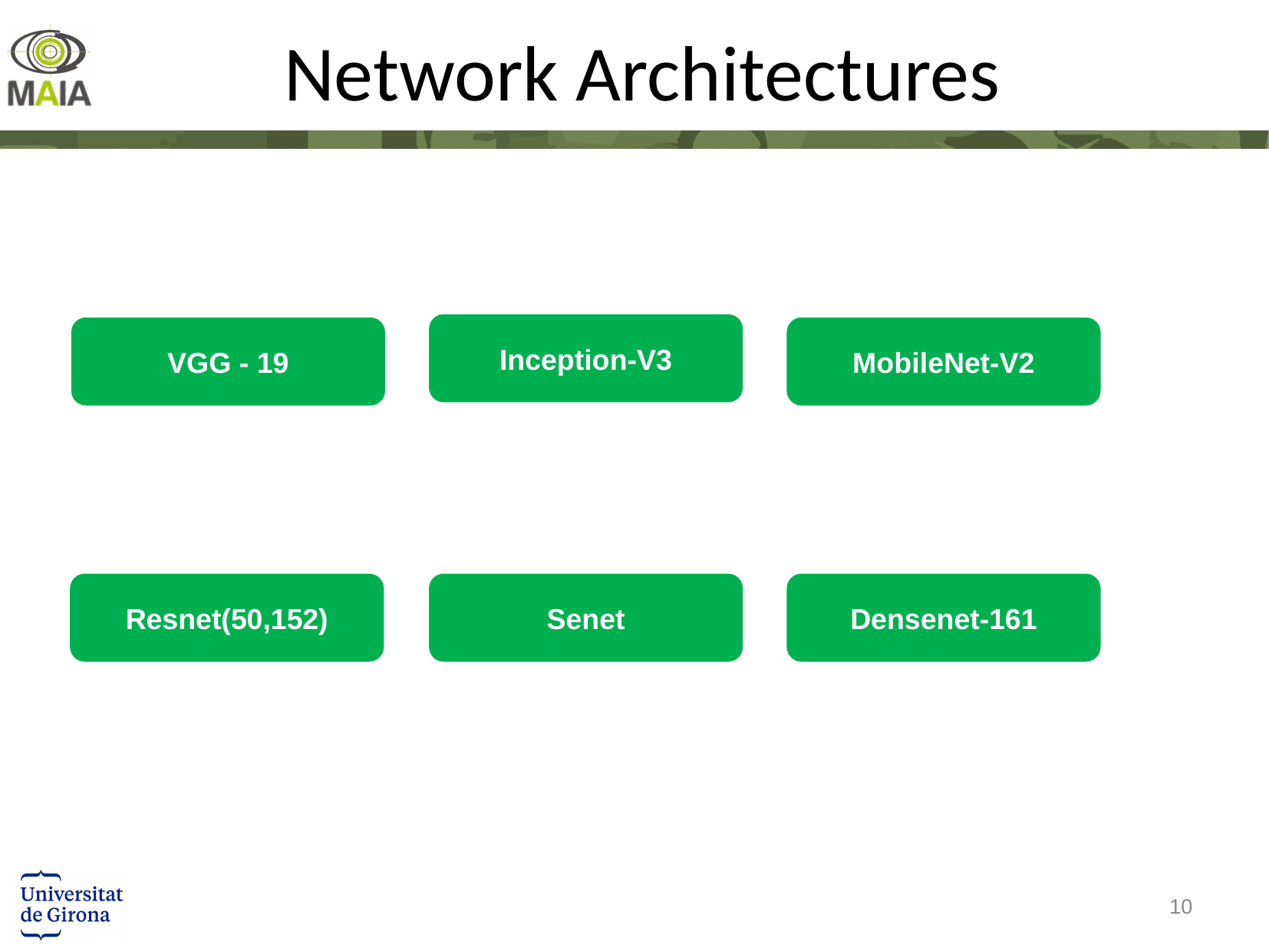

# Network Architectures
Inception-V3
VGG - 19
MobileNet-V2
Resnet(50,152)
Senet
Densenet-161
10